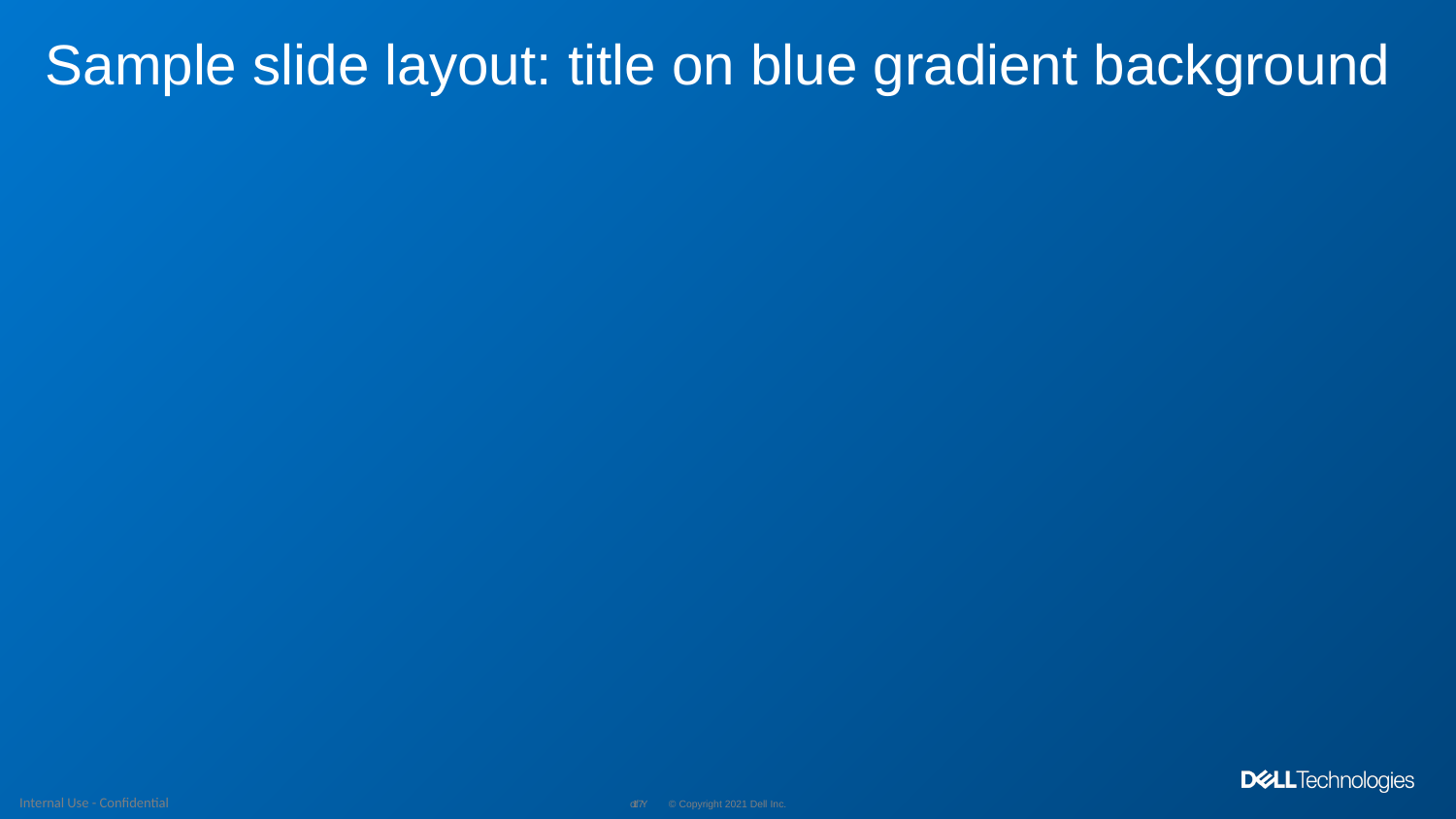

# Sample slide layout: title on blue gradient background